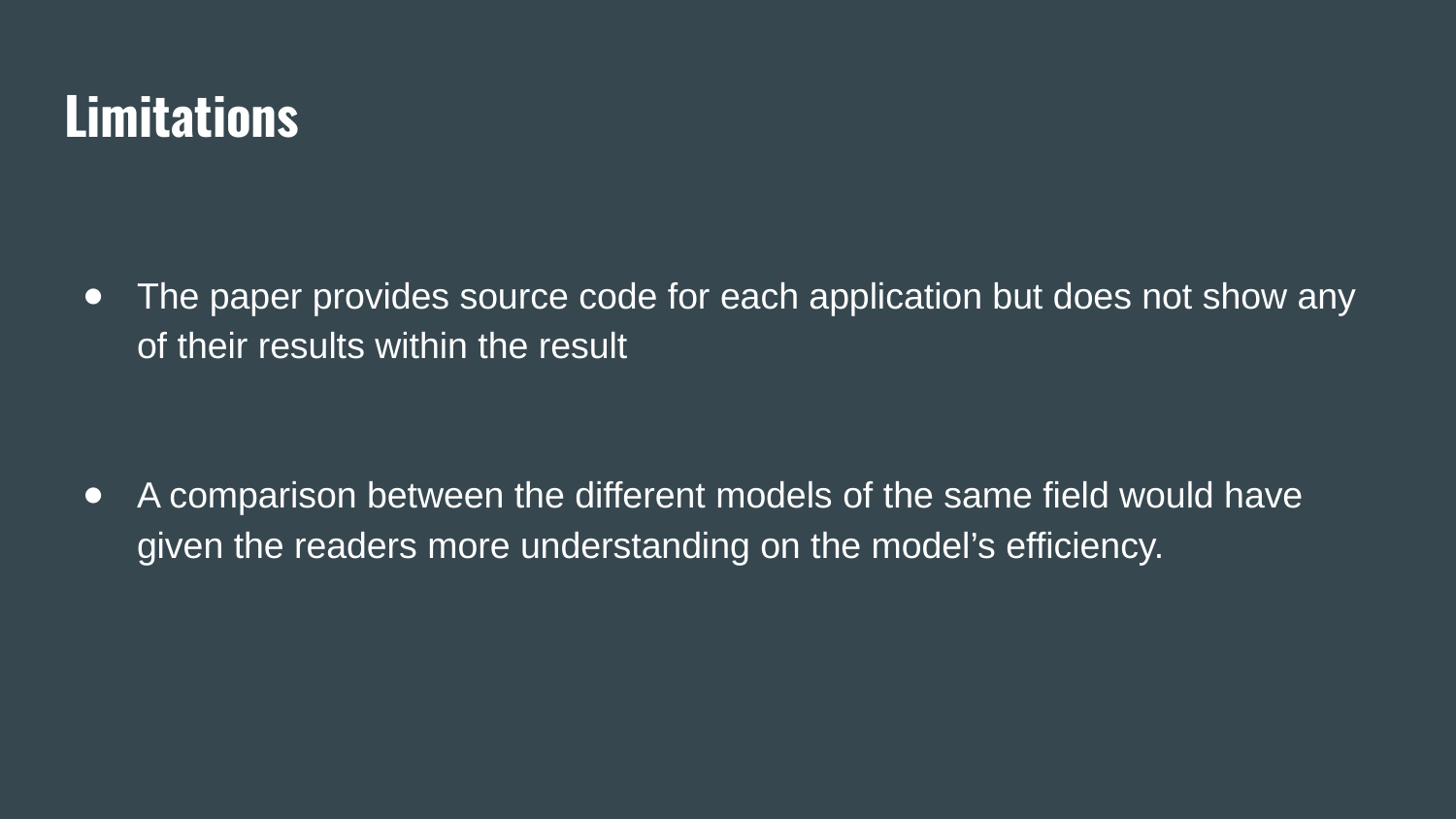

# Limitations

The paper provides source code for each application but does not show any of their results within the result

A comparison between the different models of the same field would have given the readers more understanding on the model’s efficiency.